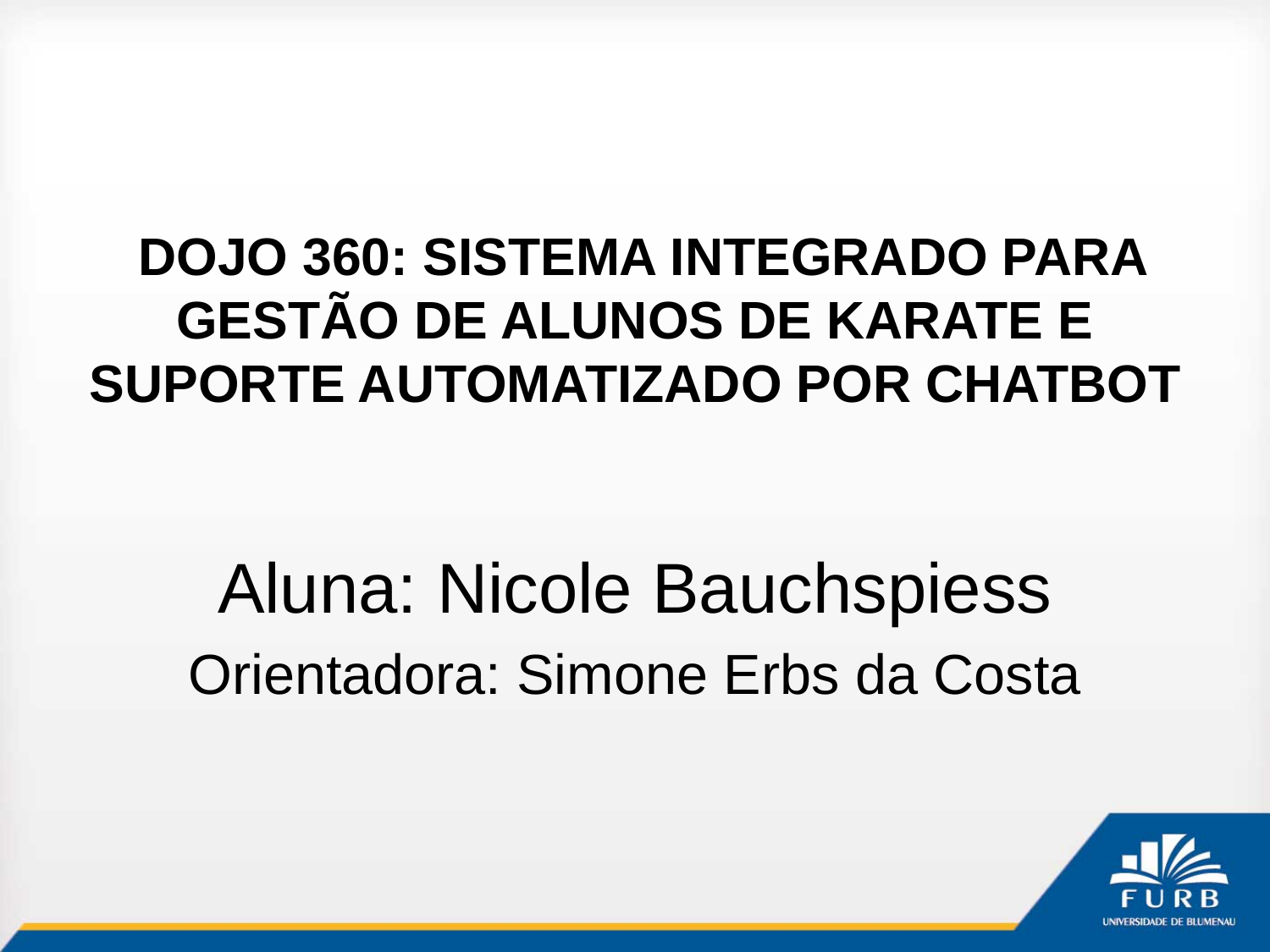

# DOJO 360: SISTEMA INTEGRADO PARA GESTÃO DE ALUNOS DE KARATE E SUPORTE AUTOMATIZADO POR CHATBOT
Aluna: Nicole Bauchspiess
Orientadora: Simone Erbs da Costa